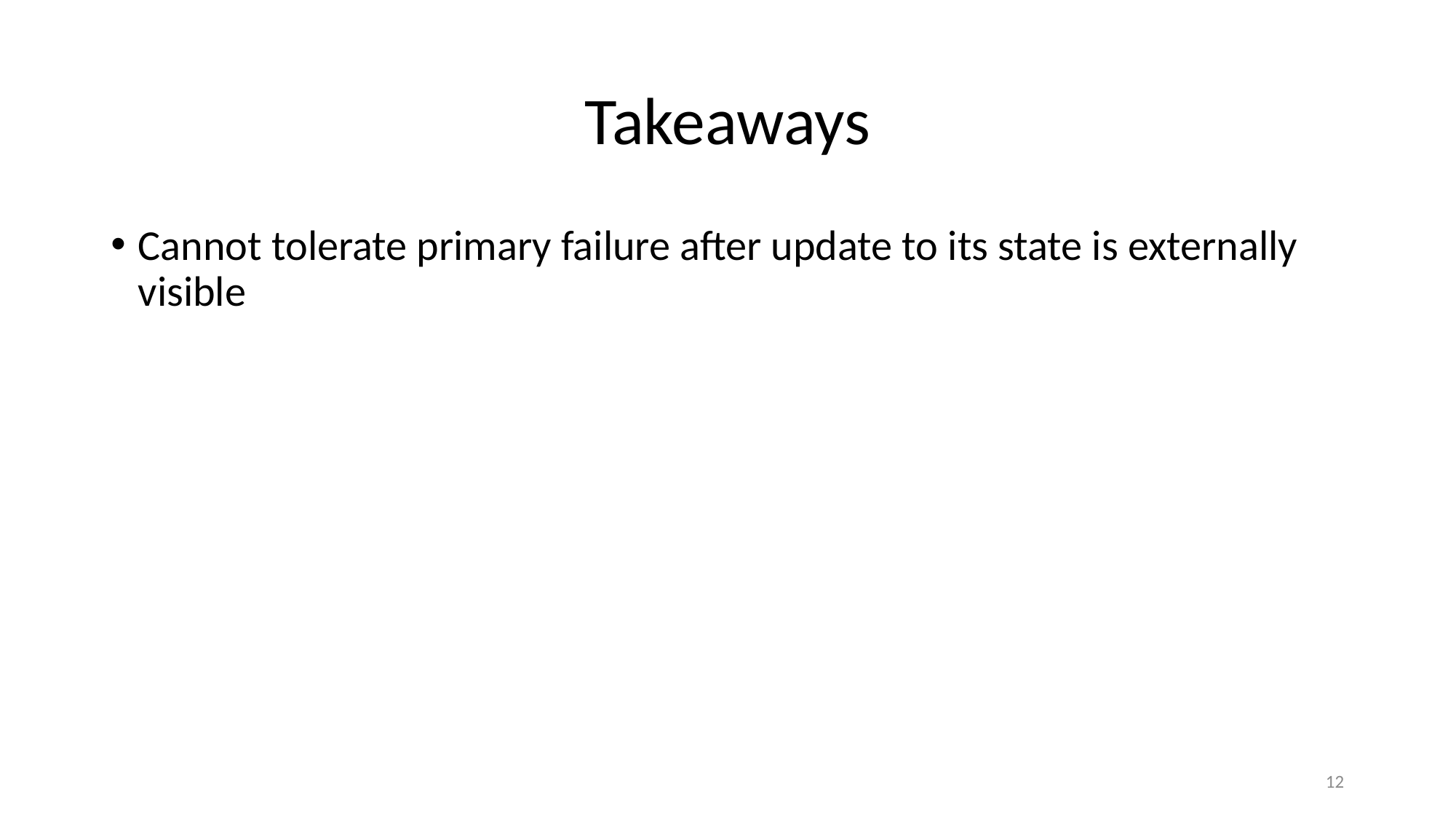

# Takeaways
Cannot tolerate primary failure after update to its state is externally visible
12